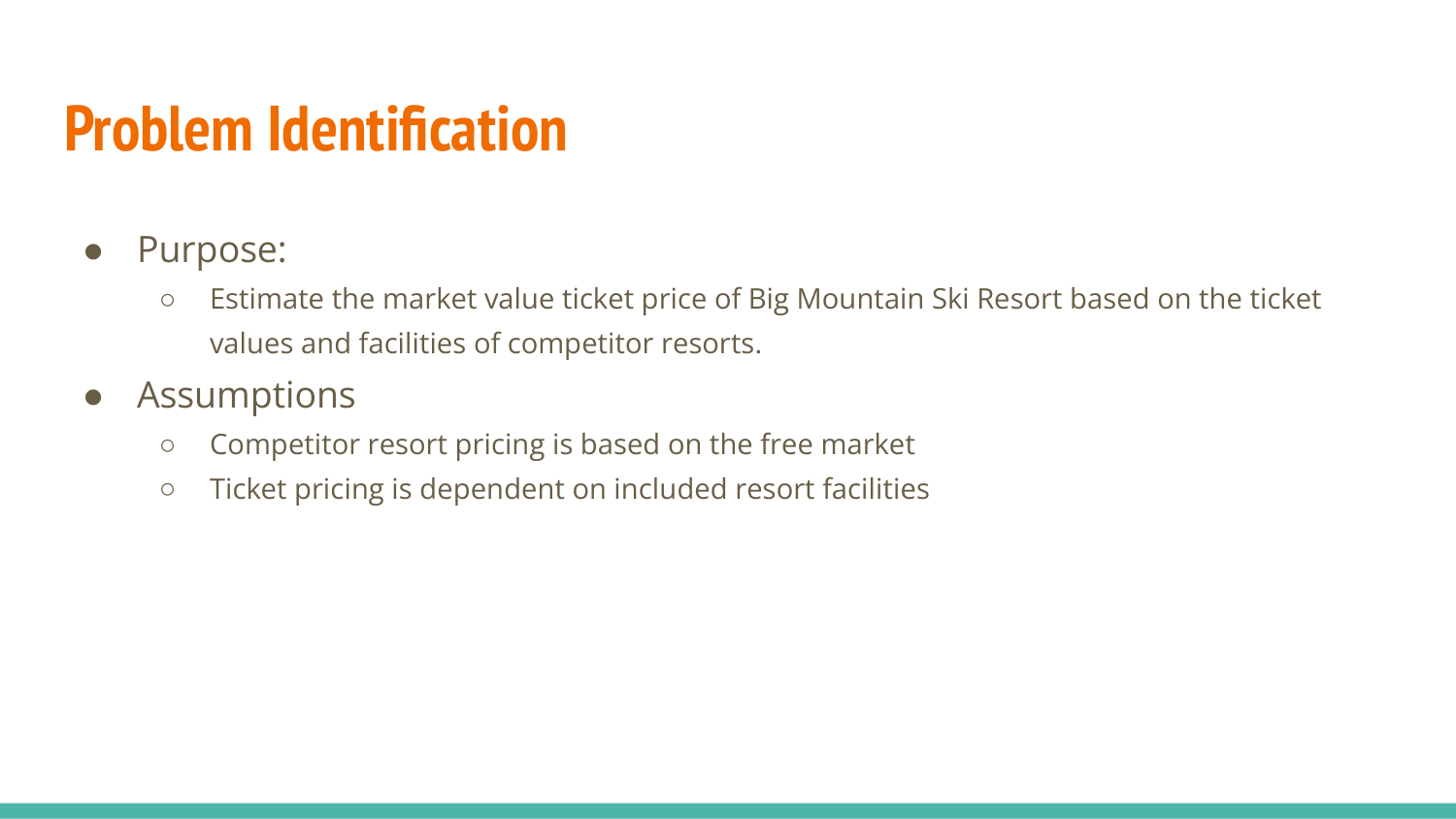

# Problem Identification
Purpose:
Estimate the market value ticket price of Big Mountain Ski Resort based on the ticket values and facilities of competitor resorts.
Assumptions
Competitor resort pricing is based on the free market
Ticket pricing is dependent on included resort facilities